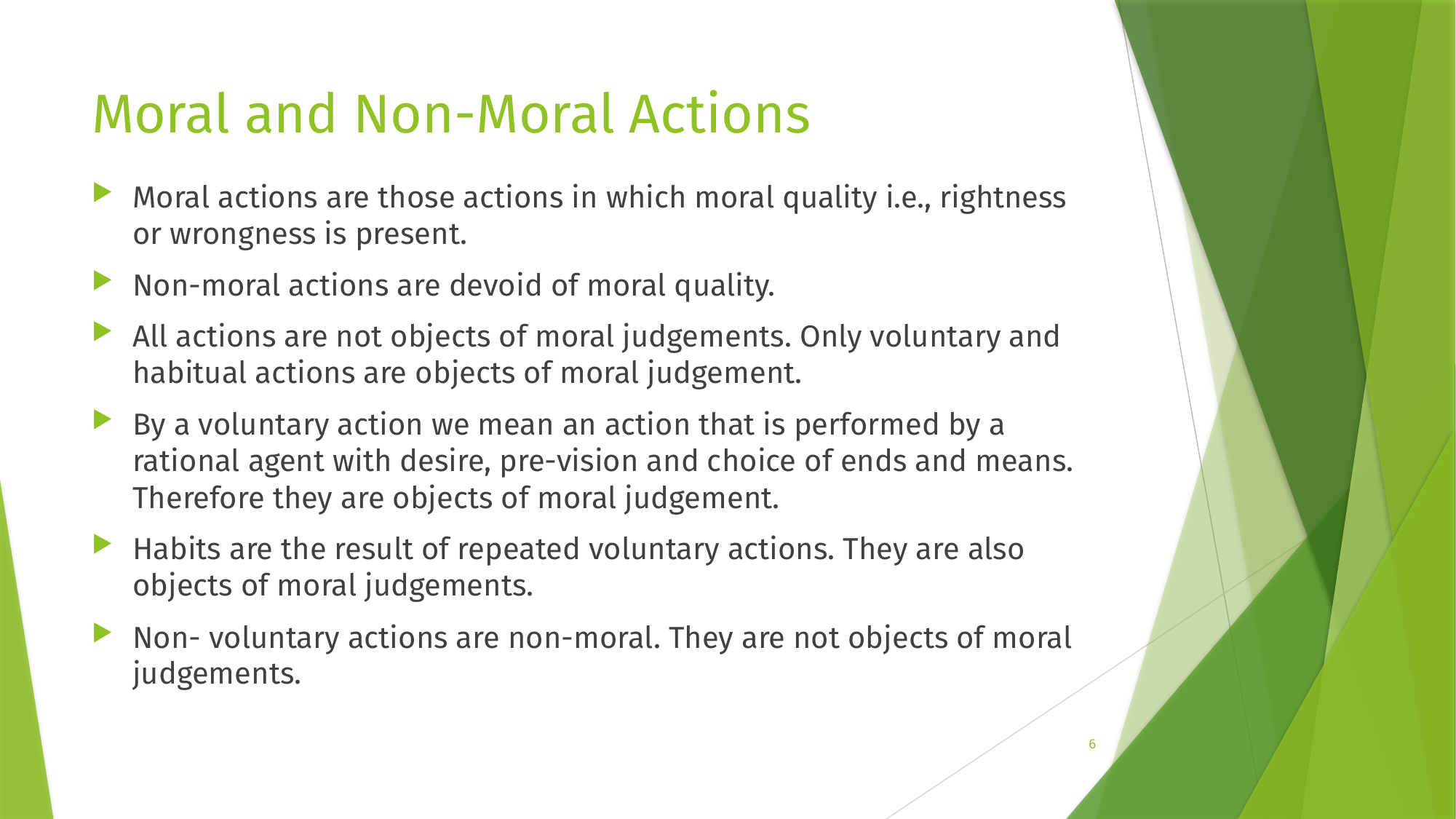

# Moral and Non-Moral Actions
Moral actions are those actions in which moral quality i.e., rightness or wrongness is present.
Non-moral actions are devoid of moral quality.
All actions are not objects of moral judgements. Only voluntary and habitual actions are objects of moral judgement.
By a voluntary action we mean an action that is performed by a rational agent with desire, pre-vision and choice of ends and means. Therefore they are objects of moral judgement.
Habits are the result of repeated voluntary actions. They are also objects of moral judgements.
Non- voluntary actions are non-moral. They are not objects of moral judgements.
6